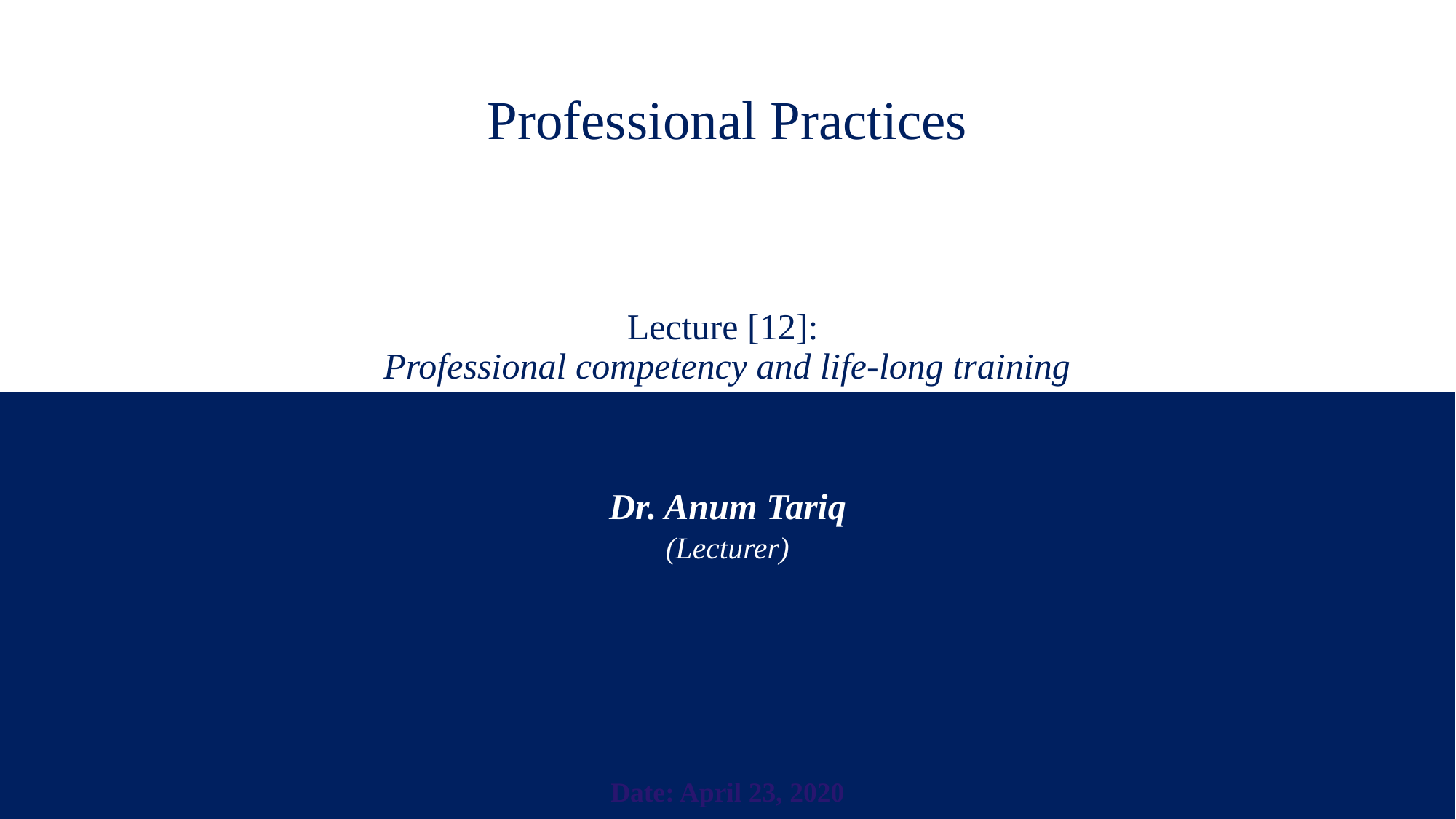

# Professional Practices Lecture [12]: Professional competency and life-long training

Dr. Anum Tariq
(Lecturer)

Date: April 23, 2020